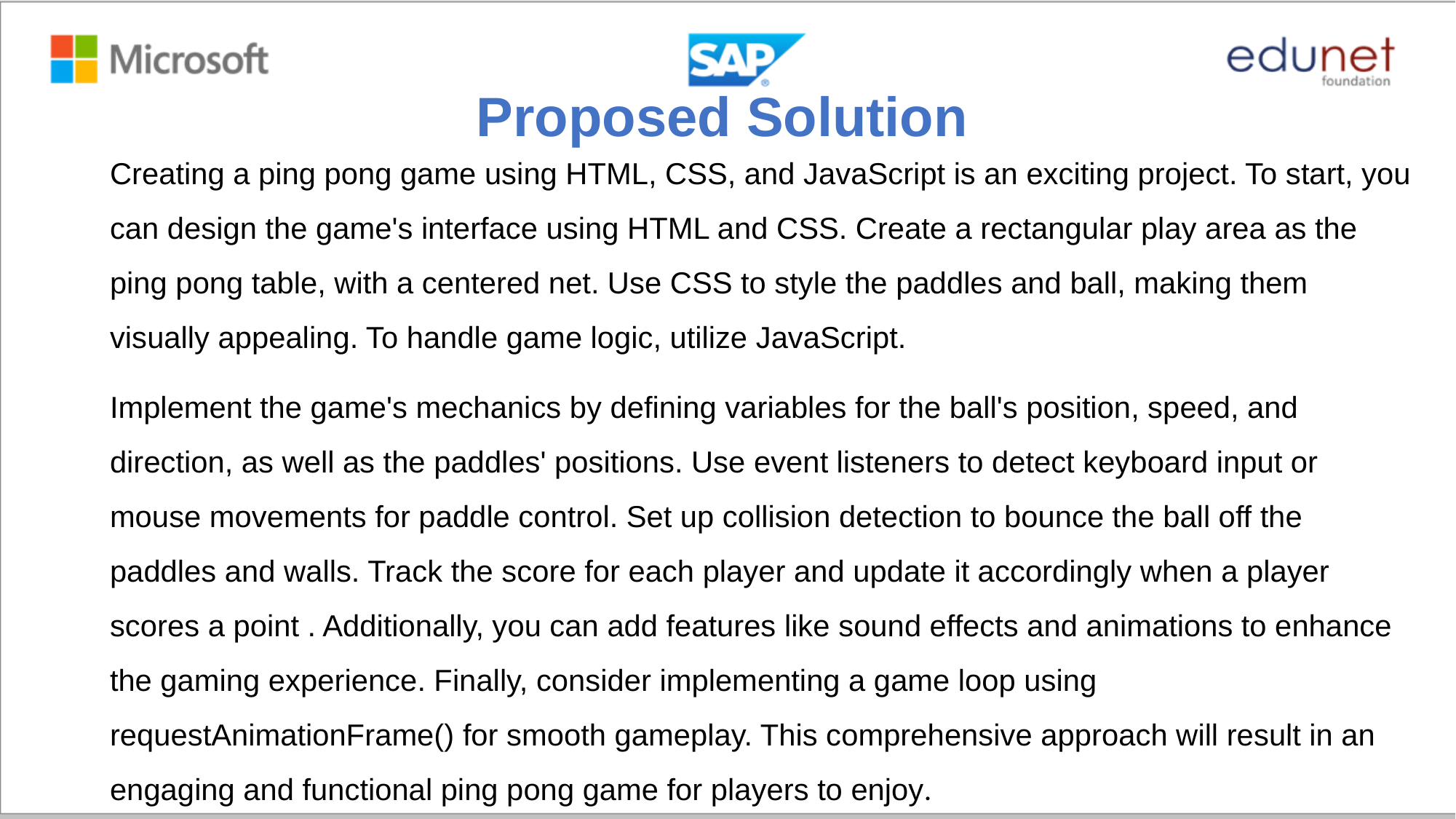

# Proposed Solution
Creating a ping pong game using HTML, CSS, and JavaScript is an exciting project. To start, you can design the game's interface using HTML and CSS. Create a rectangular play area as the ping pong table, with a centered net. Use CSS to style the paddles and ball, making them visually appealing. To handle game logic, utilize JavaScript.
Implement the game's mechanics by defining variables for the ball's position, speed, and direction, as well as the paddles' positions. Use event listeners to detect keyboard input or mouse movements for paddle control. Set up collision detection to bounce the ball off the paddles and walls. Track the score for each player and update it accordingly when a player scores a point . Additionally, you can add features like sound effects and animations to enhance the gaming experience. Finally, consider implementing a game loop using requestAnimationFrame() for smooth gameplay. This comprehensive approach will result in an engaging and functional ping pong game for players to enjoy.